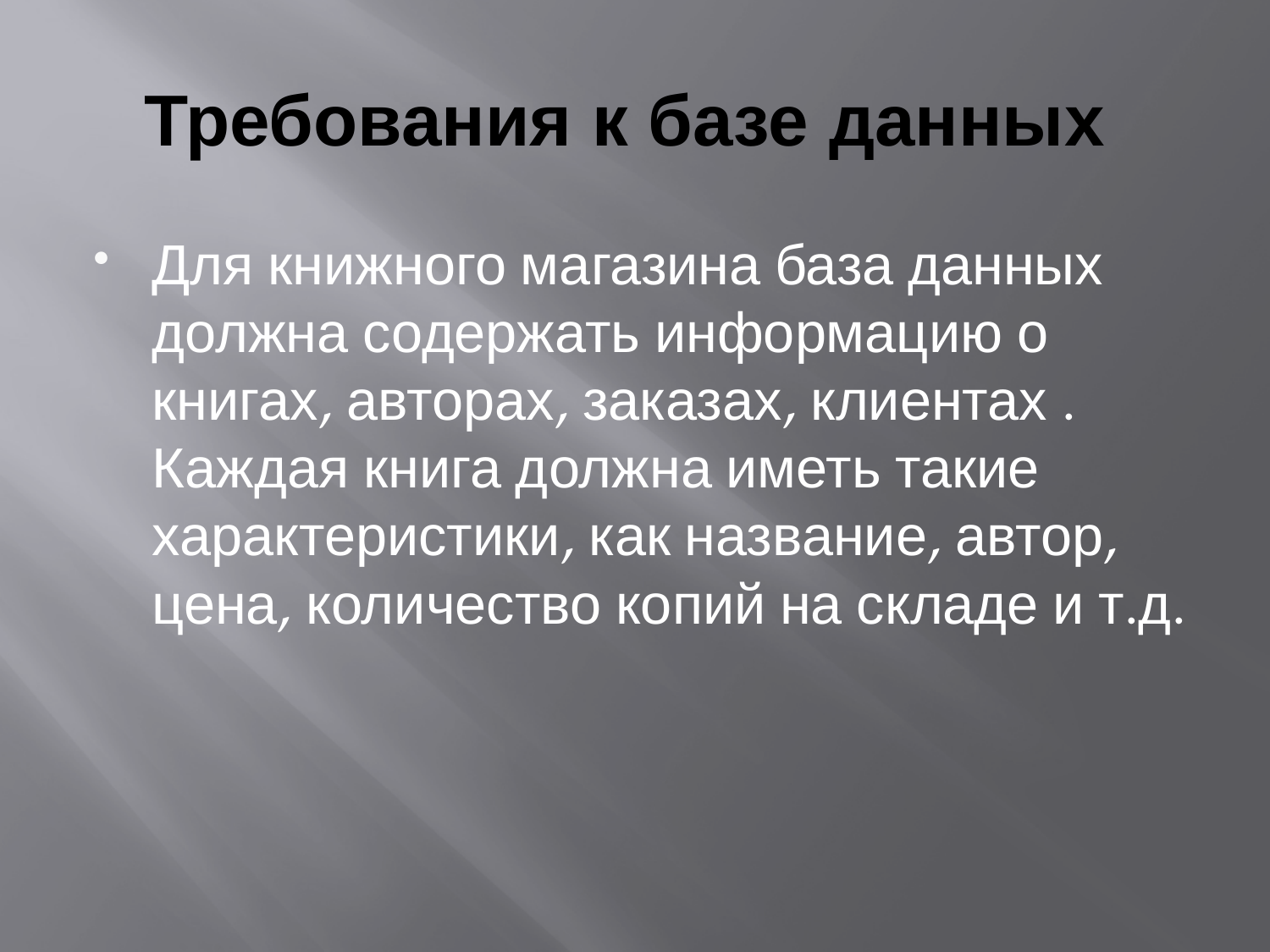

# Требования к базе данных
Для книжного магазина база данных должна содержать информацию о книгах, авторах, заказах, клиентах . Каждая книга должна иметь такие характеристики, как название, автор, цена, количество копий на складе и т.д.